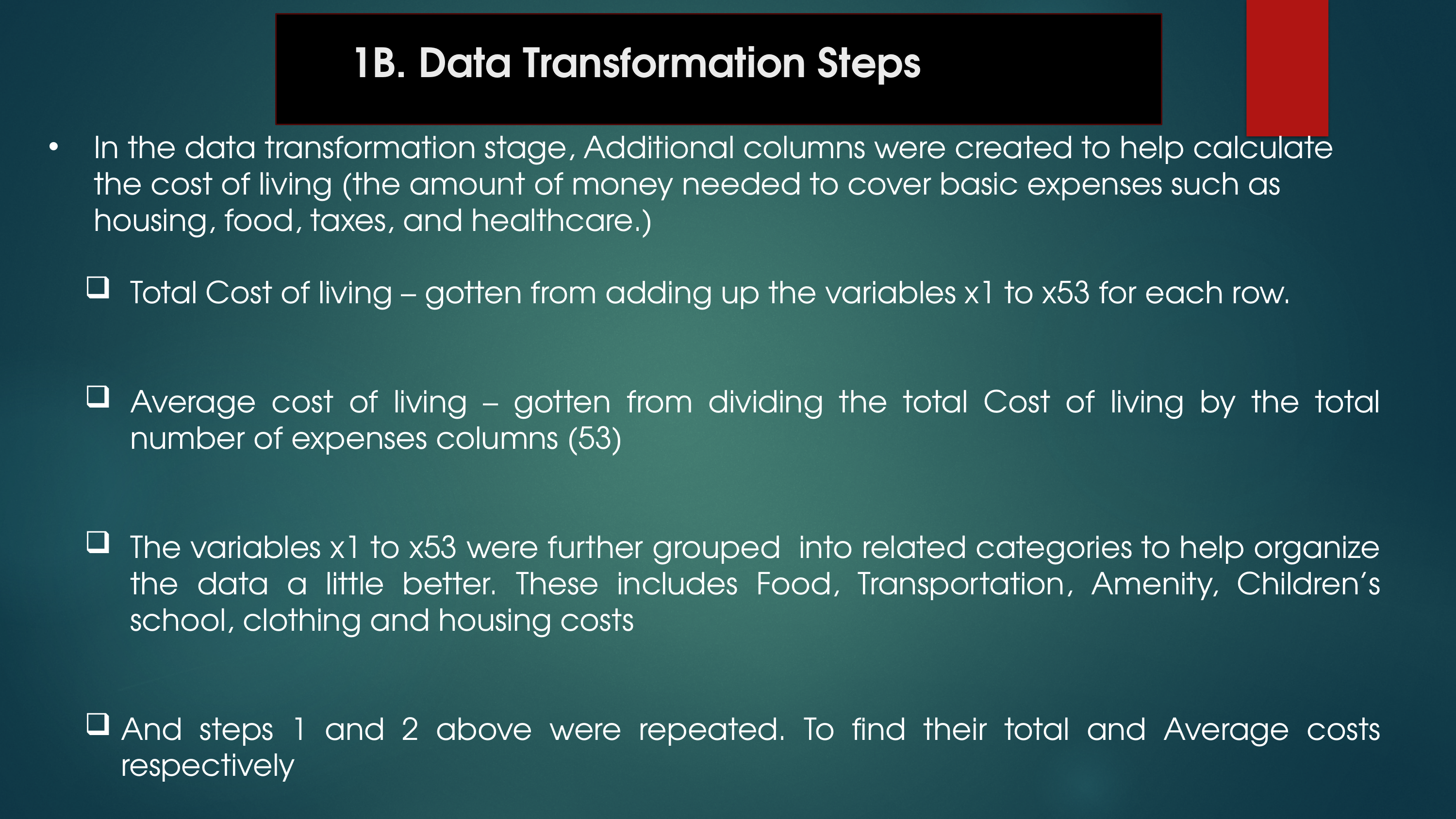

# 1B. Data Transformation Steps
In the data transformation stage, Additional columns were created to help calculate the cost of living (the amount of money needed to cover basic expenses such as housing, food, taxes, and healthcare.)

Total Cost of living – gotten from adding up the variables x1 to x53 for each row.

Average cost of living – gotten from dividing the total Cost of living by the total number of expenses columns (53)

The variables x1 to x53 were further grouped  into related categories to help organize the data a little better. These includes Food, Transportation, Amenity, Children’s school, clothing and housing costs

And steps 1 and 2 above were repeated. To find their total and Average costs respectively